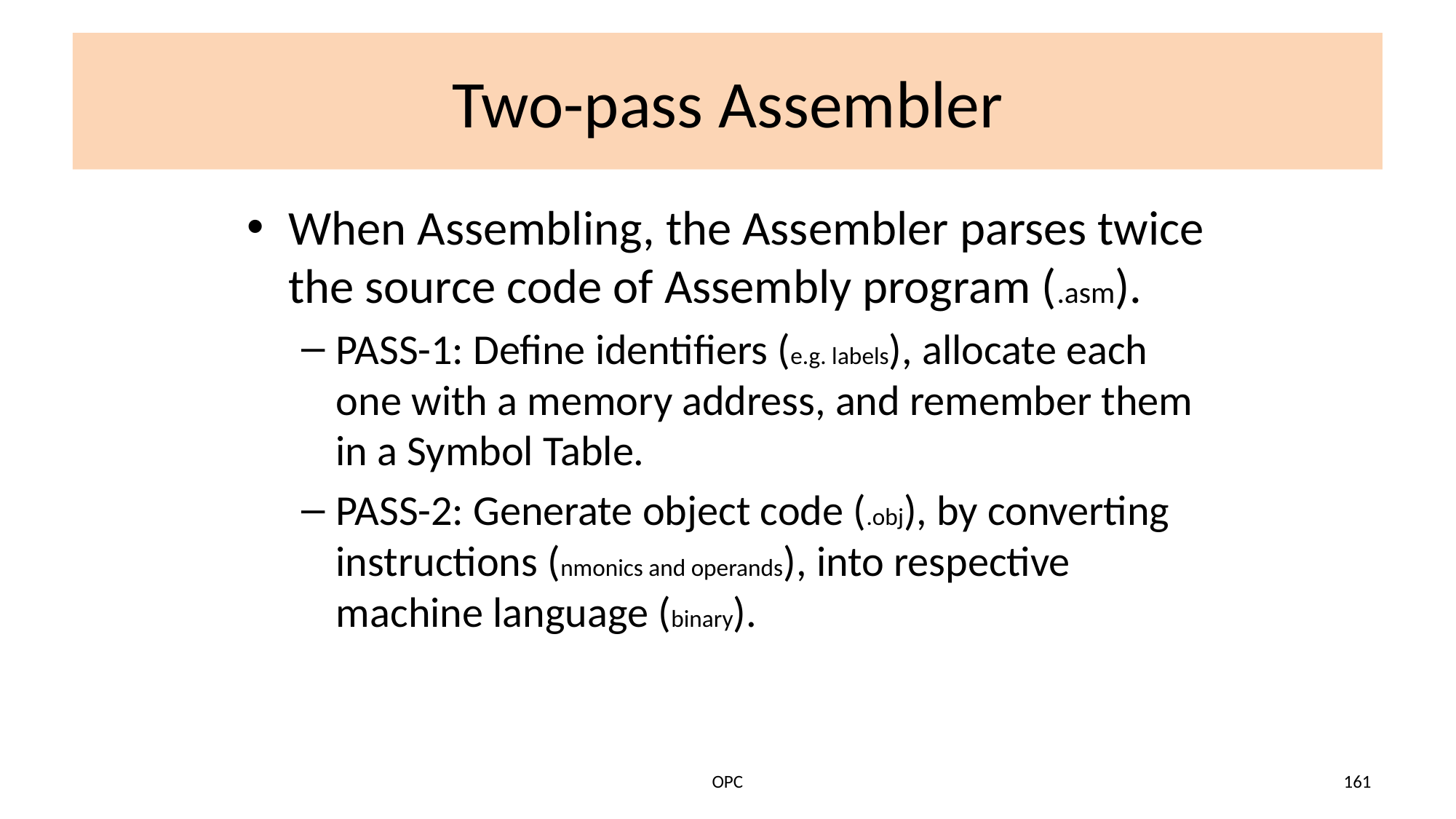

# Two-pass Assembler
When Assembling, the Assembler parses twice the source code of Assembly program (.asm).
PASS-1: Define identifiers (e.g. labels), allocate each one with a memory address, and remember them in a Symbol Table.
PASS-2: Generate object code (.obj), by converting instructions (nmonics and operands), into respective machine language (binary).

OPC
161